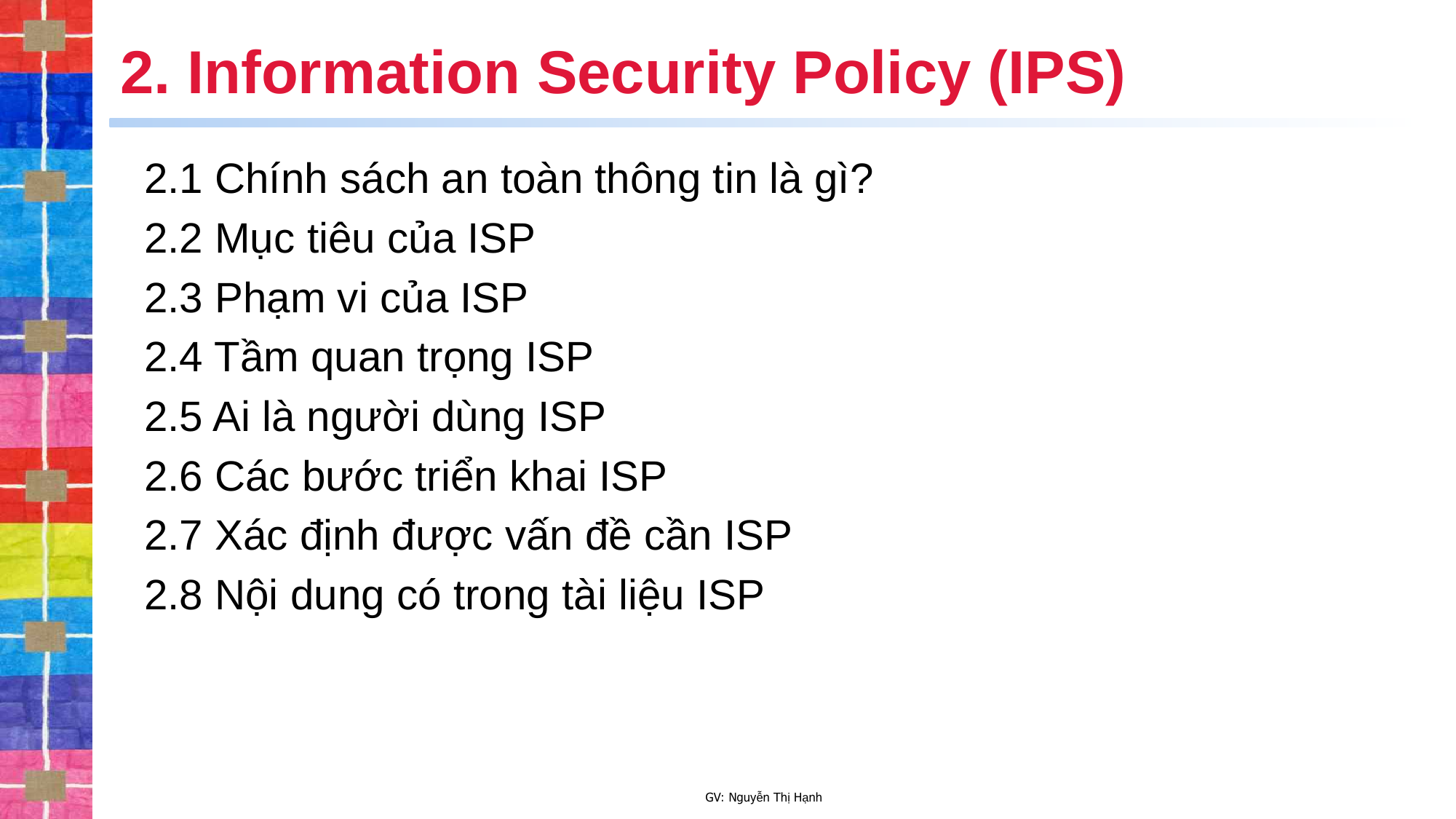

# 2. Information Security Policy (IPS)
2.1 Chính sách an toàn thông tin là gì?
2.2 Mục tiêu của ISP
2.3 Phạm vi của ISP
2.4 Tầm quan trọng ISP
2.5 Ai là người dùng ISP
2.6 Các bước triển khai ISP
2.7 Xác định được vấn đề cần ISP
2.8 Nội dung có trong tài liệu ISP

GV: Nguyễn Thị Hạnh